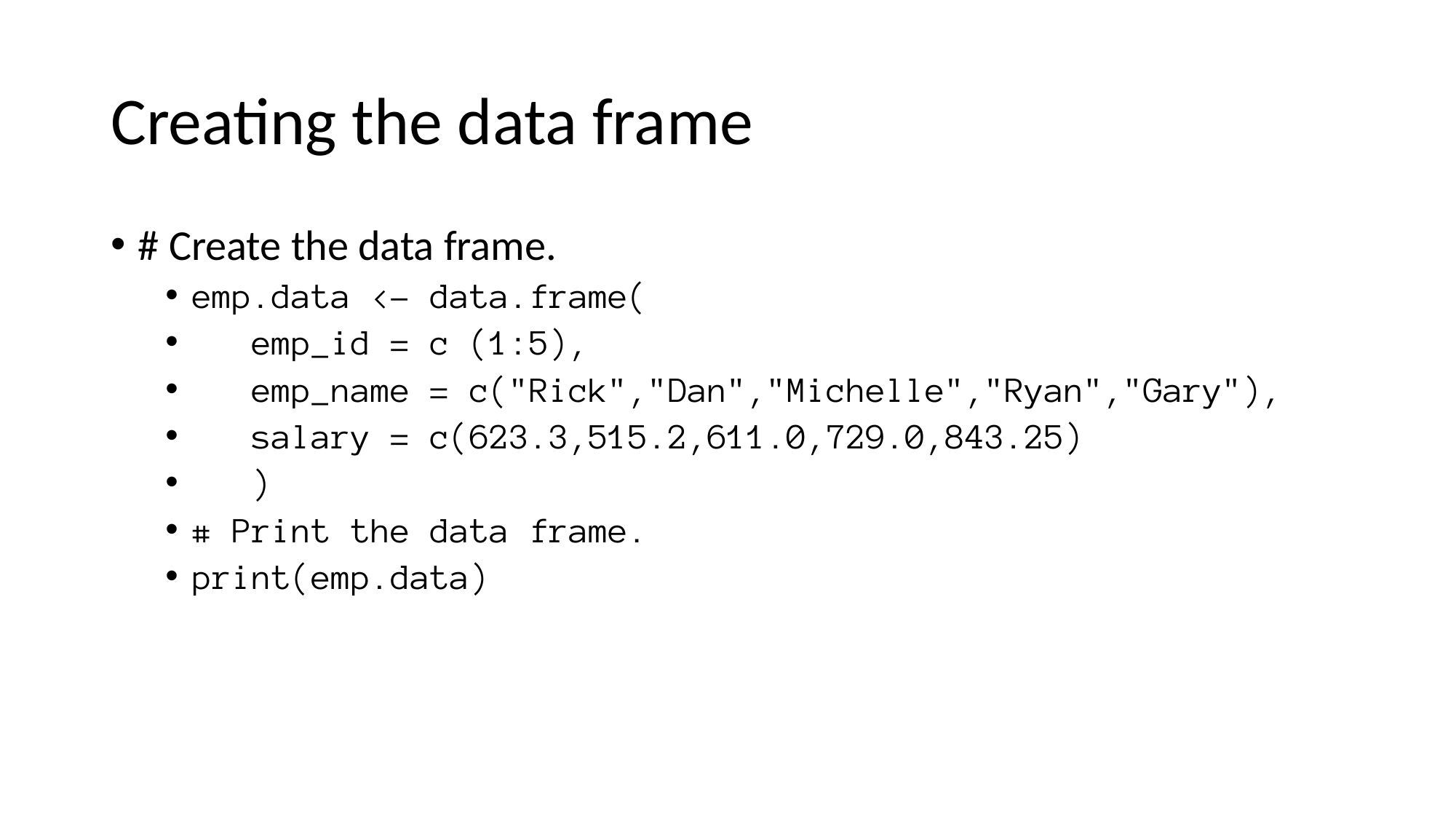

# Creating the data frame
# Create the data frame.
emp.data <- data.frame(
   emp_id = c (1:5),
   emp_name = c("Rick","Dan","Michelle","Ryan","Gary"),
   salary = c(623.3,515.2,611.0,729.0,843.25)
   )
# Print the data frame.
print(emp.data)